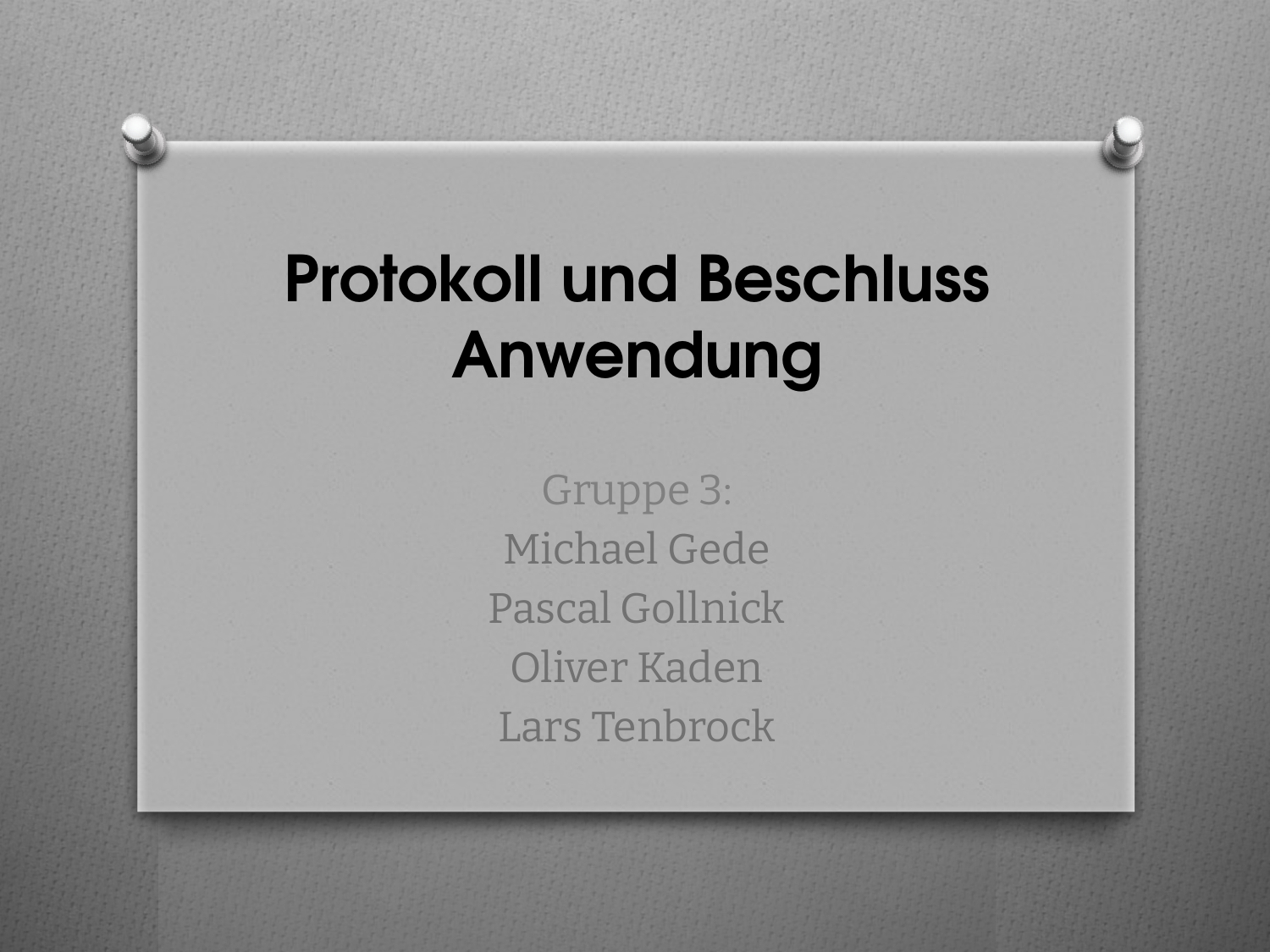

# Protokoll und Beschluss Anwendung
Gruppe 3:
Michael Gede
Pascal Gollnick
Oliver Kaden
Lars Tenbrock